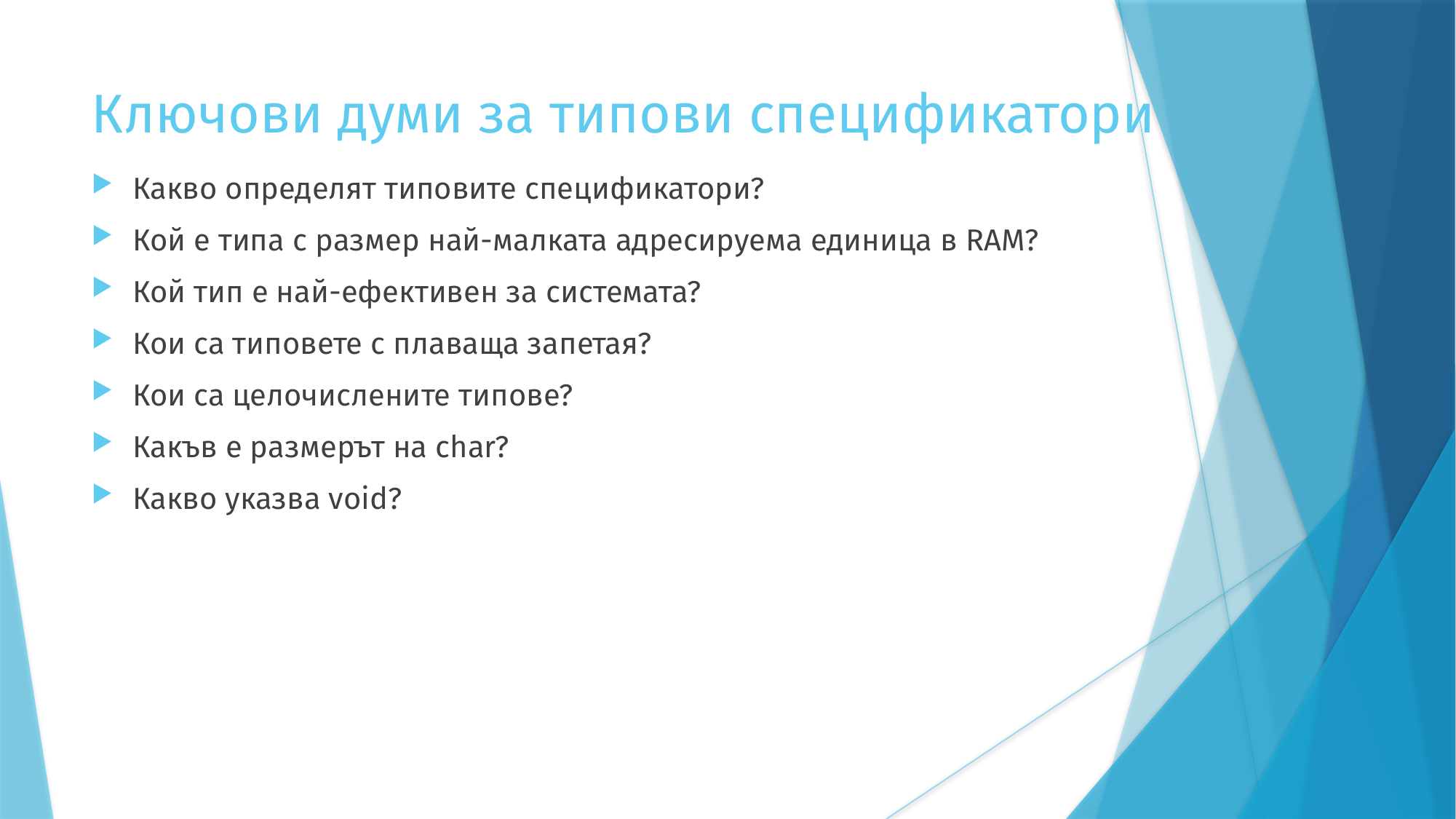

Ключови думи за типови спецификатори
Какво определят типовите спецификатори?
Кой е типа с размер най-малката адресируема единица в RAM?
Кой тип е най-ефективен за системата?
Кои са типовете с плаваща запетая?
Кои са целочислените типове?
Какъв е размерът на char?
Какво указва void?